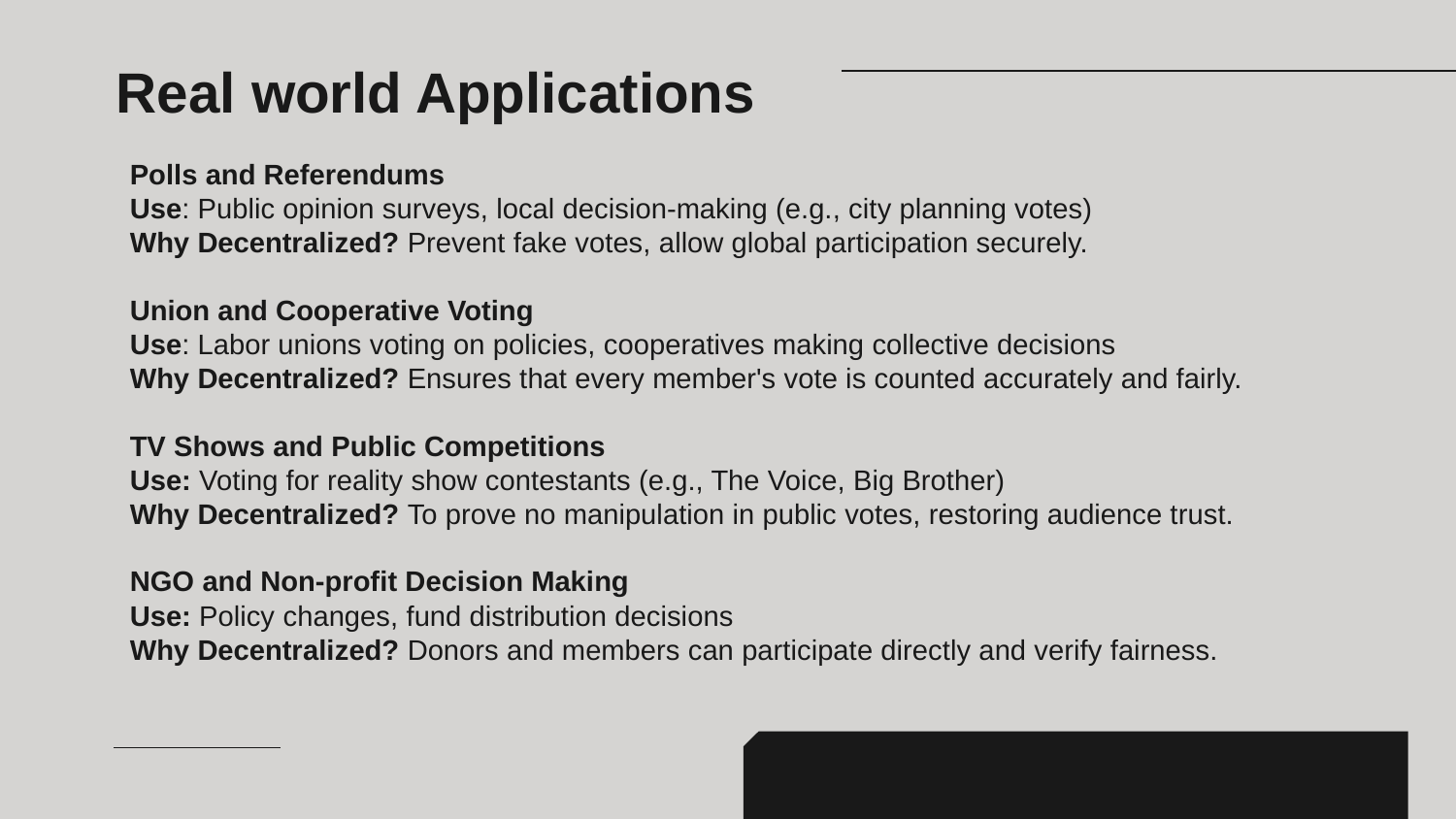

# Real world Applications
Polls and Referendums
Use: Public opinion surveys, local decision-making (e.g., city planning votes)
Why Decentralized? Prevent fake votes, allow global participation securely.

Union and Cooperative Voting
Use: Labor unions voting on policies, cooperatives making collective decisions
Why Decentralized? Ensures that every member's vote is counted accurately and fairly.

TV Shows and Public Competitions
Use: Voting for reality show contestants (e.g., The Voice, Big Brother)
Why Decentralized? To prove no manipulation in public votes, restoring audience trust.

NGO and Non-profit Decision Making
Use: Policy changes, fund distribution decisions
Why Decentralized? Donors and members can participate directly and verify fairness.